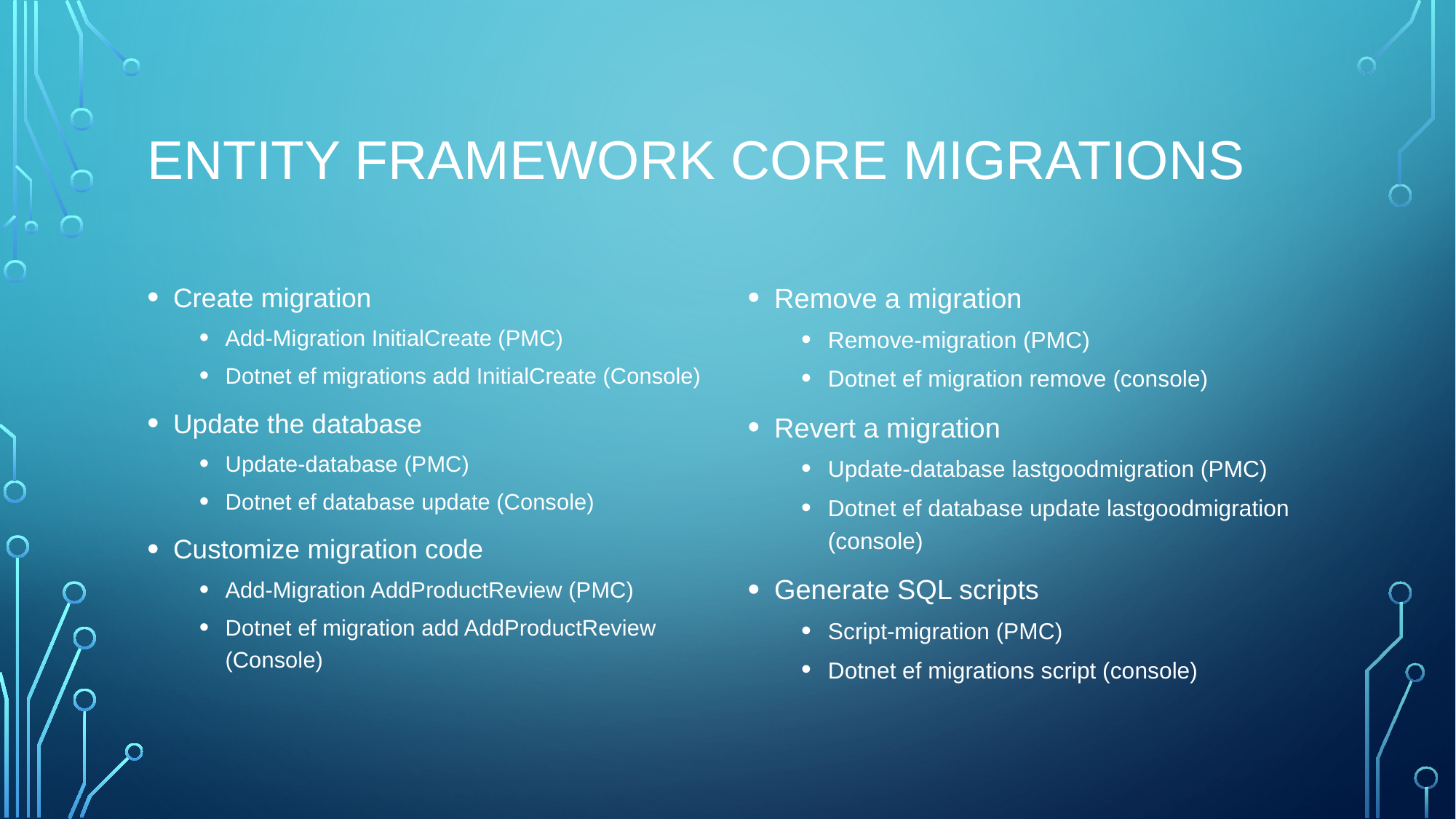

# Entity Framework Core Migrations
Create migration
Add-Migration InitialCreate (PMC)
Dotnet ef migrations add InitialCreate (Console)
Update the database
Update-database (PMC)
Dotnet ef database update (Console)
Customize migration code
Add-Migration AddProductReview (PMC)
Dotnet ef migration add AddProductReview (Console)
Remove a migration
Remove-migration (PMC)
Dotnet ef migration remove (console)
Revert a migration
Update-database lastgoodmigration (PMC)
Dotnet ef database update lastgoodmigration (console)
Generate SQL scripts
Script-migration (PMC)
Dotnet ef migrations script (console)